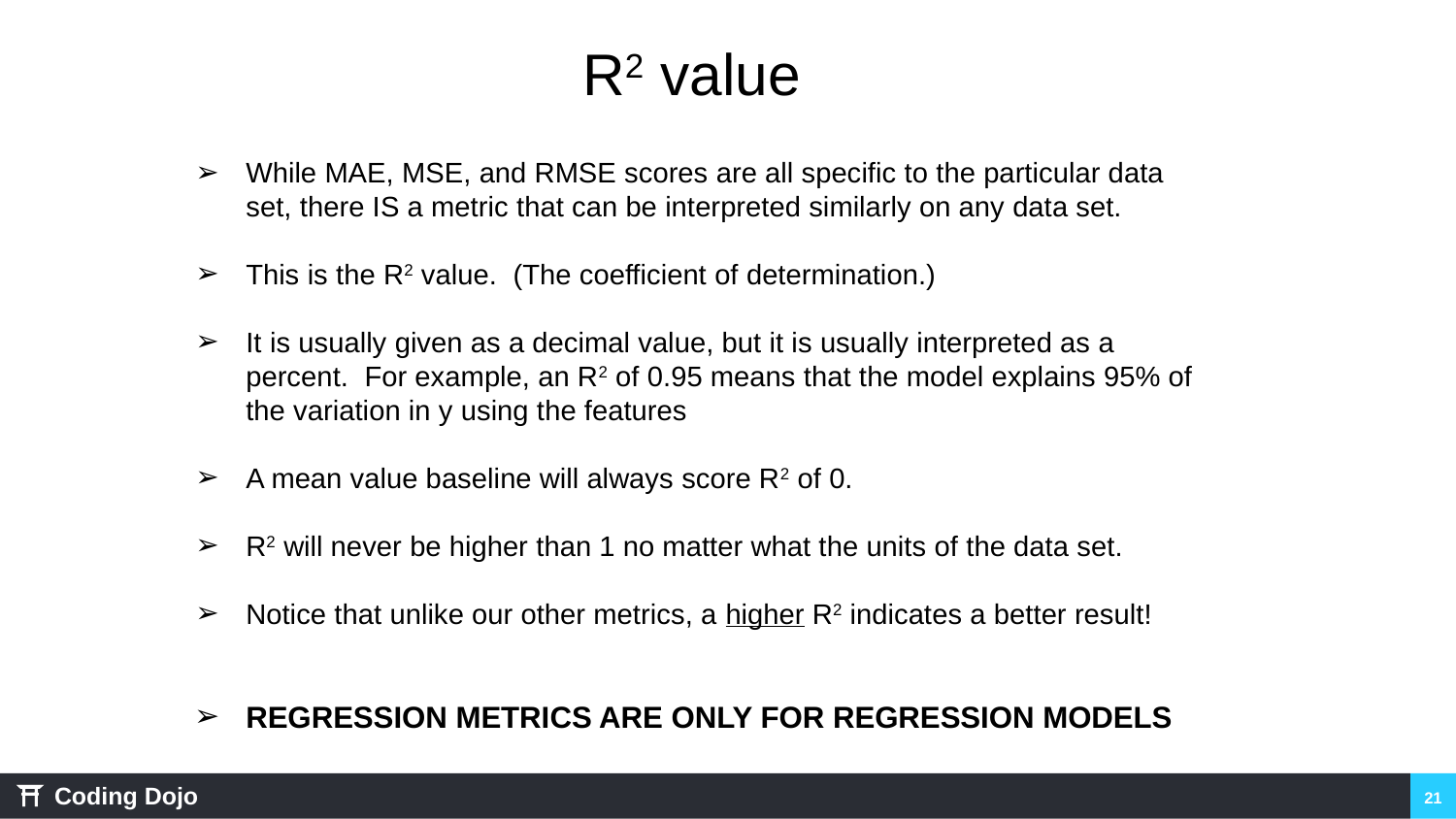

R2 value
While MAE, MSE, and RMSE scores are all specific to the particular data set, there IS a metric that can be interpreted similarly on any data set.

This is the R2 value.  (The coefficient of determination.)

It is usually given as a decimal value, but it is usually interpreted as a percent.  For example, an R2 of 0.95 means that the model explains 95% of the variation in y using the features
A mean value baseline will always score R2 of 0.

R2 will never be higher than 1 no matter what the units of the data set.

Notice that unlike our other metrics, a higher R2 indicates a better result!
REGRESSION METRICS ARE ONLY FOR REGRESSION MODELS